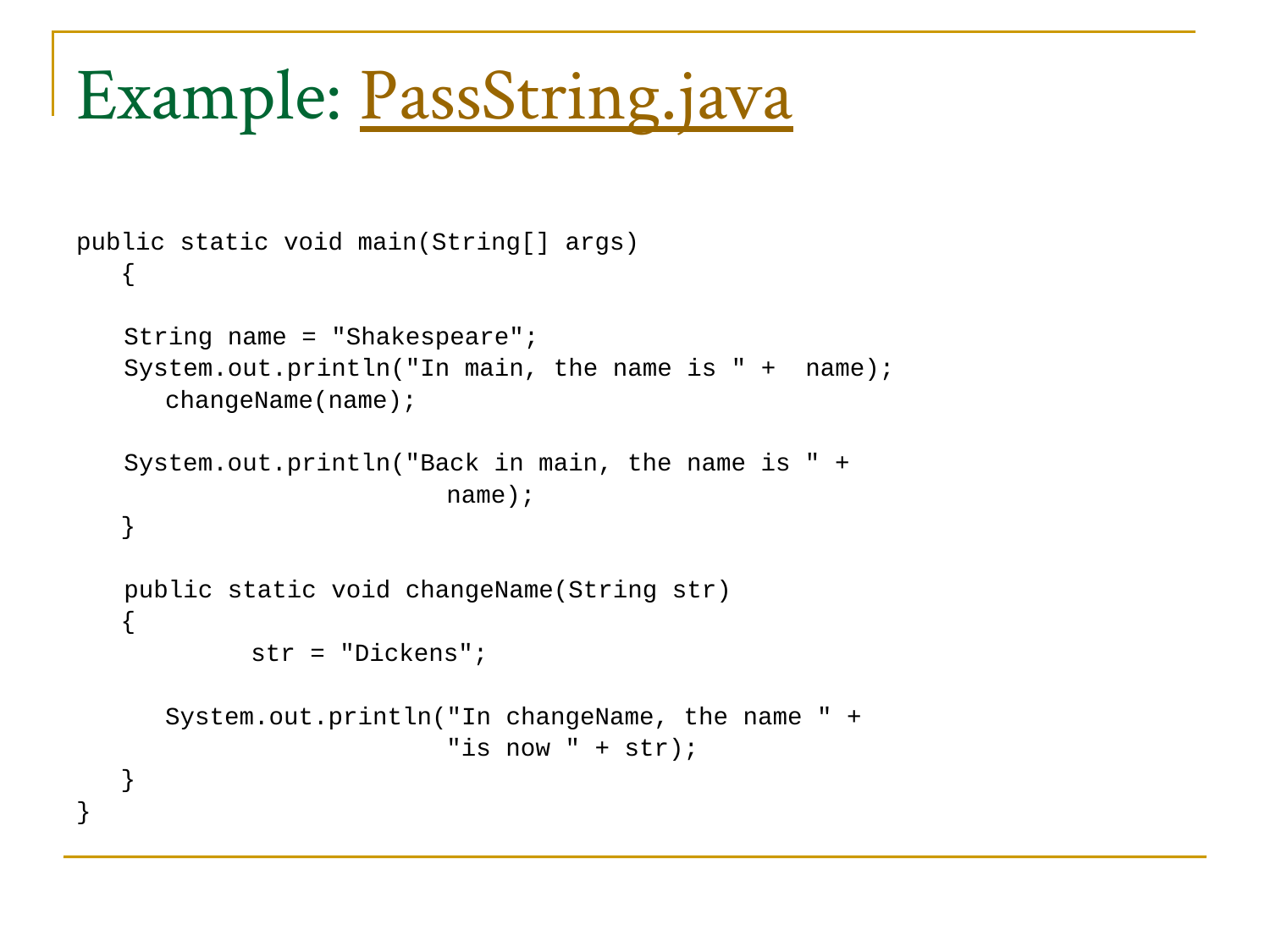

# Example: PassString.java
public static void main(String[] args)
   {

	String name = "Shakespeare";
	System.out.println("In main, the name is " +  name);
      changeName(name);

System.out.println("Back in main, the name is " +
                         name);
   }

	public static void changeName(String str)
   {
		str = "Dickens";

      System.out.println("In changeName, the name " +
                         "is now " + str);
   }
}